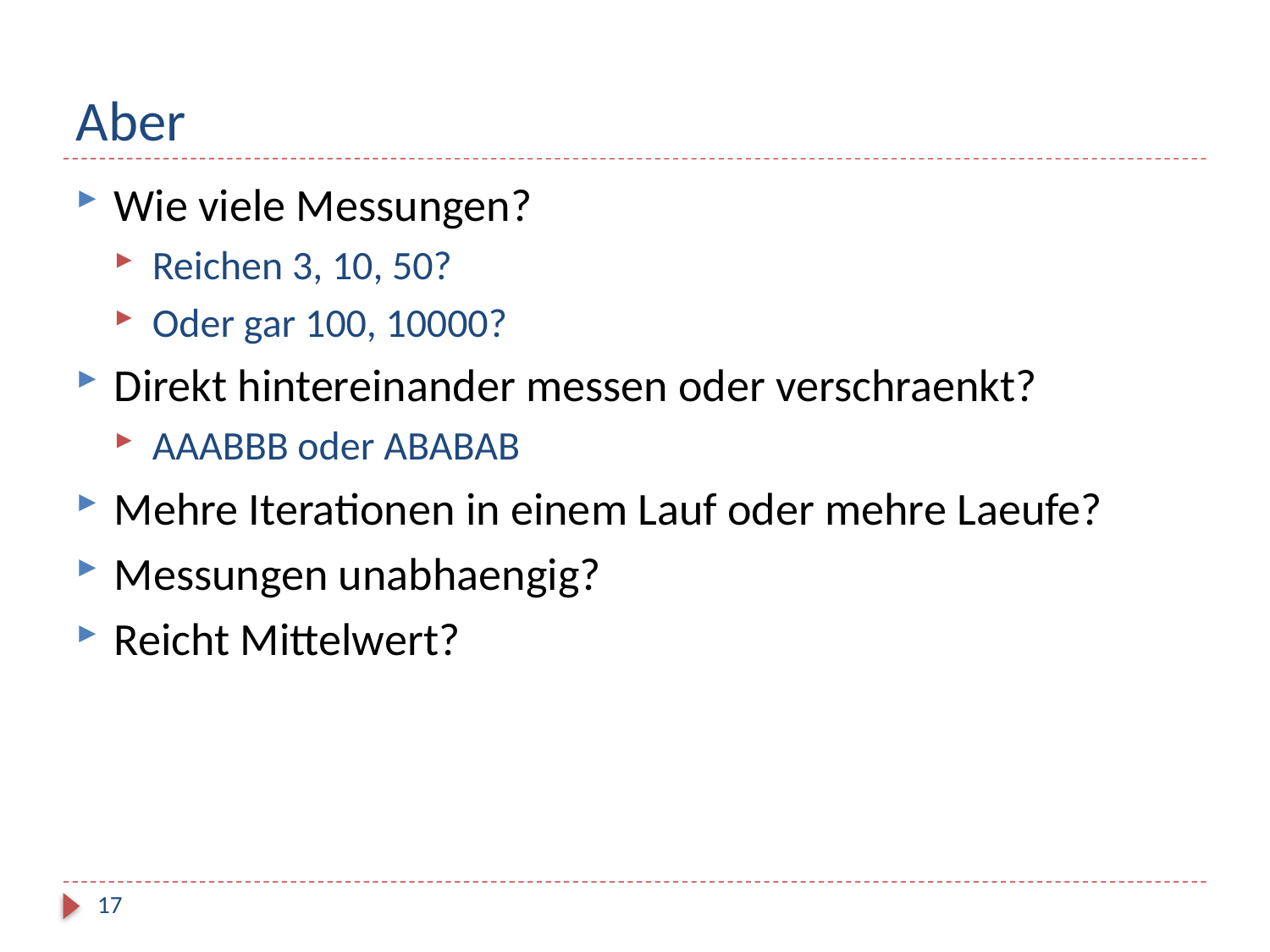

# Aber
Wie viele Messungen?
Reichen 3, 10, 50?
Oder gar 100, 10000?
Direkt hintereinander messen oder verschraenkt?
AAABBB oder ABABAB
Mehre Iterationen in einem Lauf oder mehre Laeufe?
Messungen unabhaengig?
Reicht Mittelwert?

17